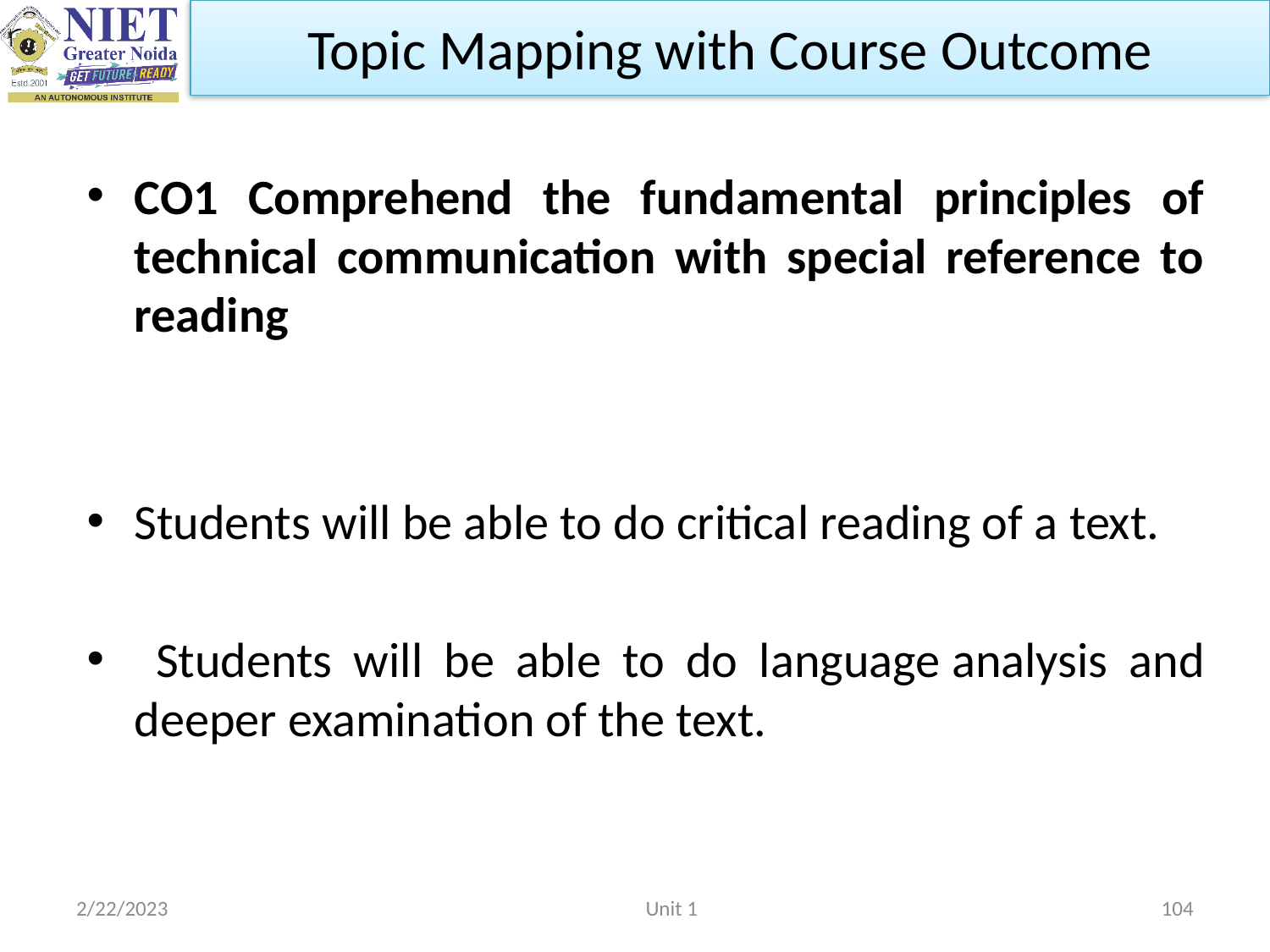

Topic Mapping with Course Outcome
CO1 Comprehend the fundamental principles of technical communication with special reference to reading

Students will be able to do critical reading of a text.

 Students will be able to do language analysis and deeper examination of the text.
2/22/2023
Unit 1
104